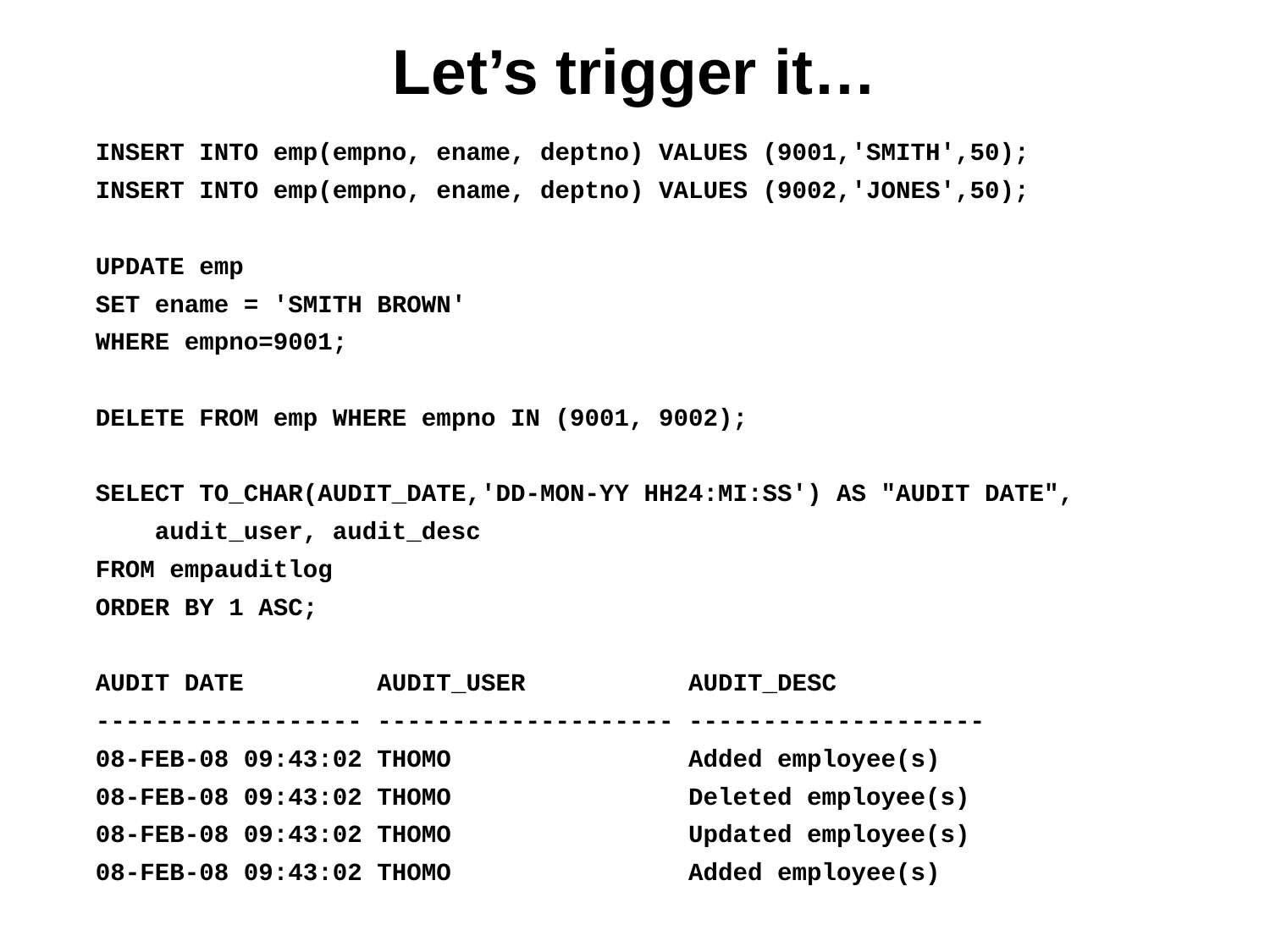

# Let’s trigger it…
INSERT INTO emp(empno, ename, deptno) VALUES (9001,'SMITH',50);
INSERT INTO emp(empno, ename, deptno) VALUES (9002,'JONES',50);

UPDATE emp
SET ename = 'SMITH BROWN'
WHERE empno=9001;

DELETE FROM emp WHERE empno IN (9001, 9002);

SELECT TO_CHAR(AUDIT_DATE,'DD-MON-YY HH24:MI:SS') AS "AUDIT DATE",
    audit_user, audit_desc
FROM empauditlog
ORDER BY 1 ASC;

AUDIT DATE         AUDIT_USER           AUDIT_DESC
------------------ -------------------- --------------------
08-FEB-08 09:43:02 THOMO                Added employee(s)
08-FEB-08 09:43:02 THOMO                Deleted employee(s)
08-FEB-08 09:43:02 THOMO                Updated employee(s)
08-FEB-08 09:43:02 THOMO                Added employee(s)